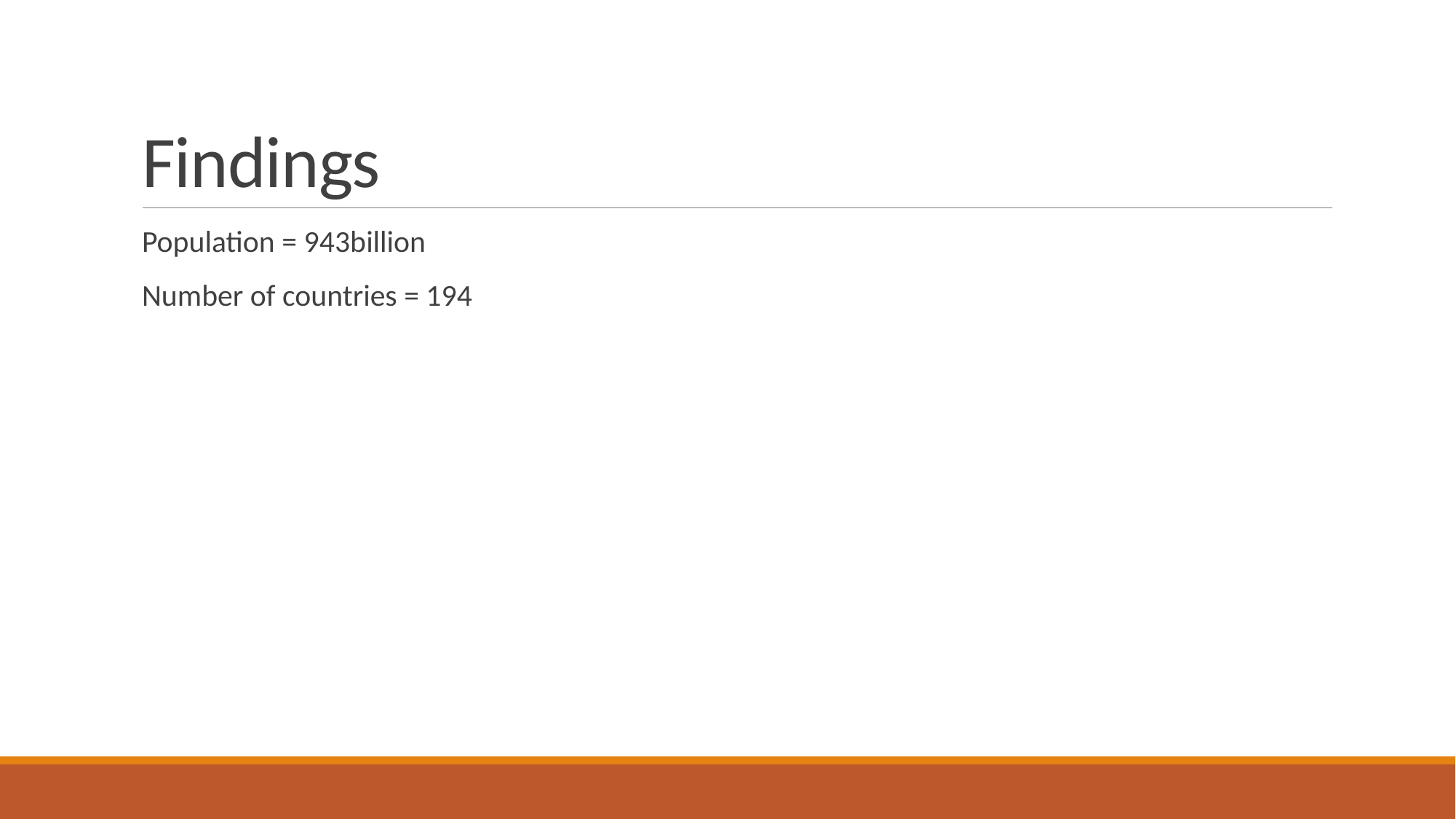

# Findings
Population = 943billion
Number of countries = 194